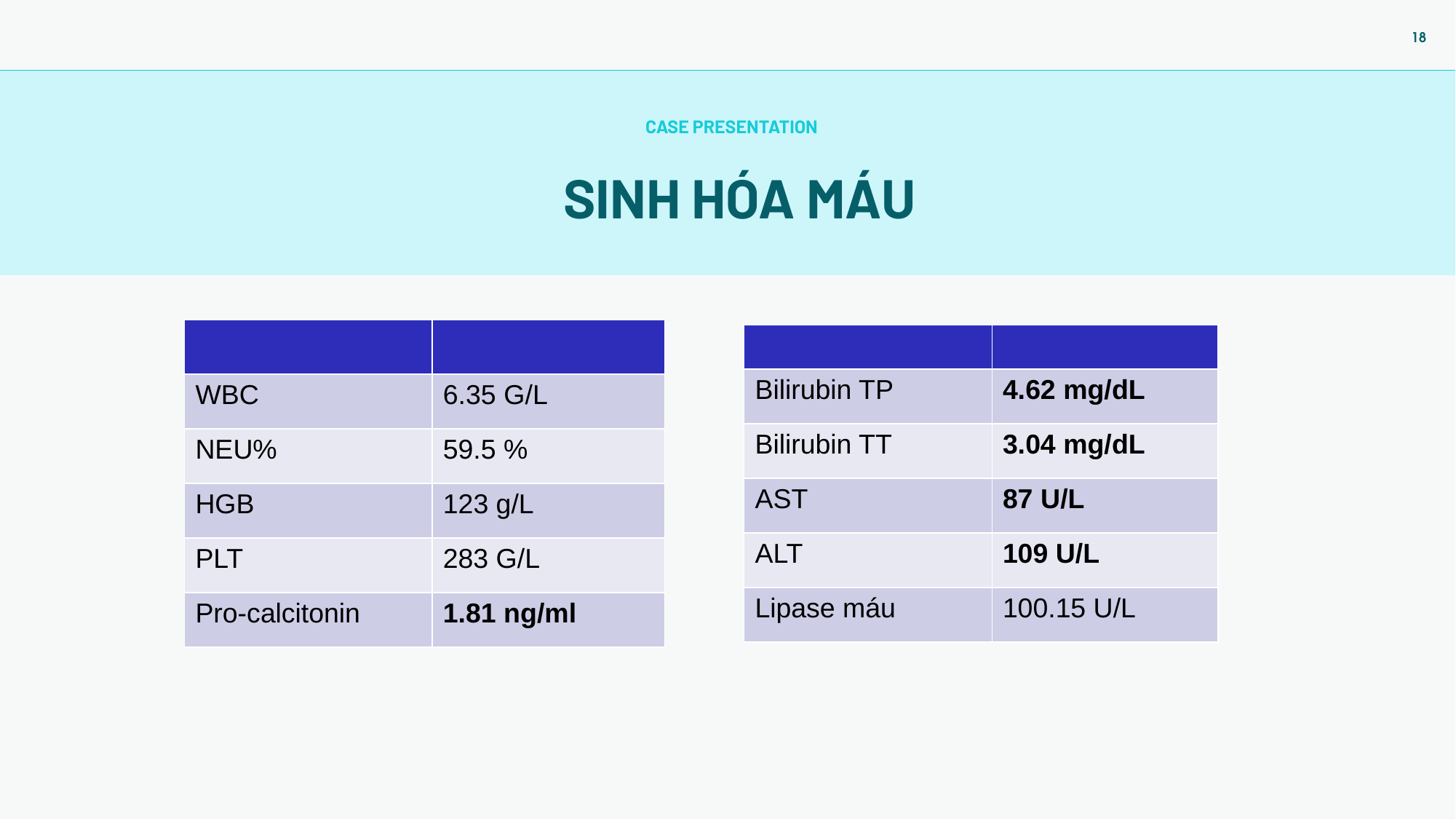

CASE PRESENTATION
SINH HÓA MÁU

| ​ | ​ |
| --- | --- |
| WBC​ | 6.35 G/L​ |
| NEU%​ | 59.5 %​ |
| HGB​ | 123 g/L​ |
| PLT​ | 283 G/L​ |
| Pro-calcitonin | 1.81 ng/ml |
| ​ | ​ |
| --- | --- |
| Bilirubin TP​ | 4.62 mg/dL​ |
| Bilirubin TT​ | 3.04 mg/dL​ |
| AST​ | 87 U/L​ |
| ALT​ | 109 U/L​ |
| Lipase máu​ | 100.15 U/L​ |